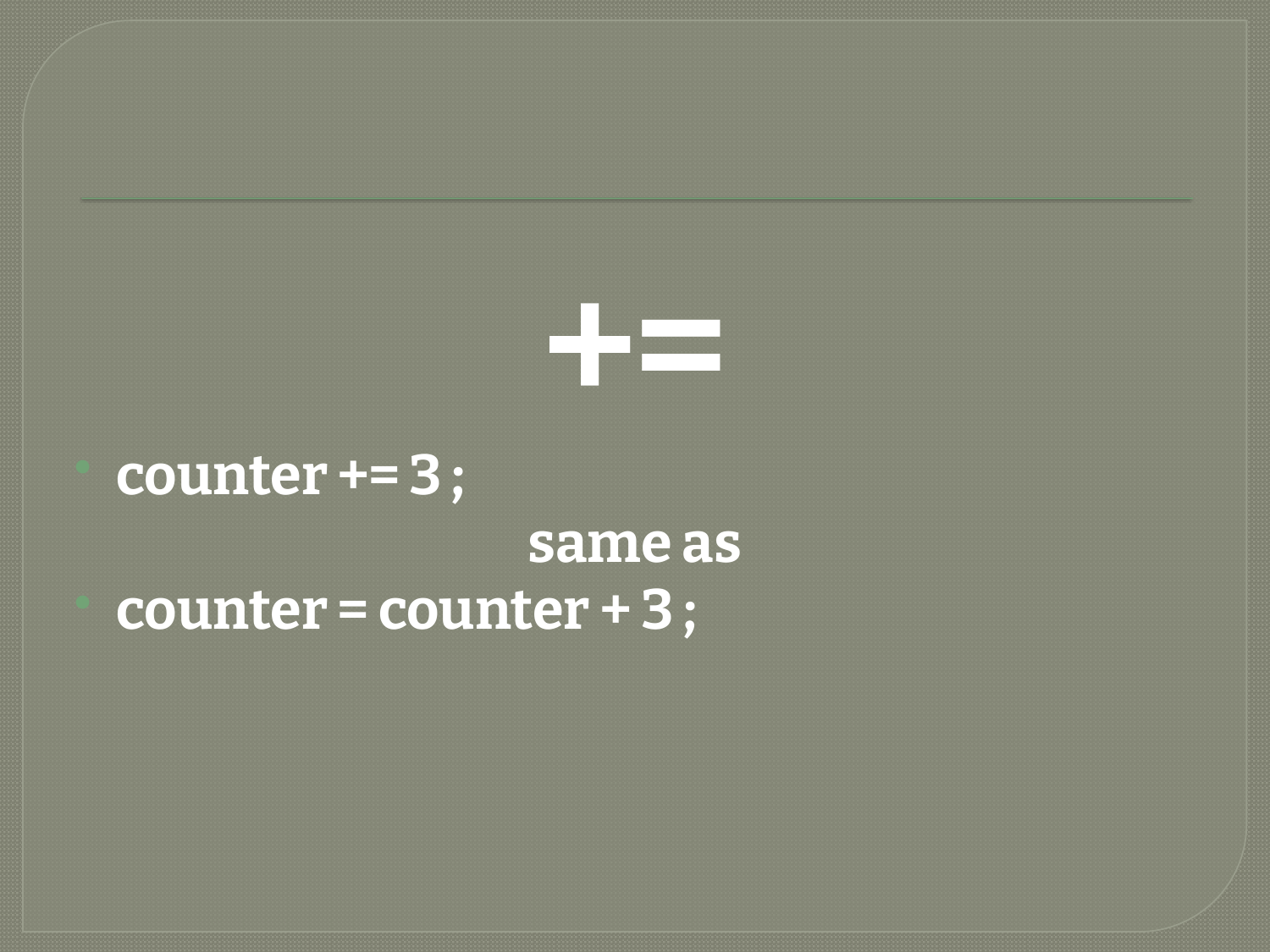

#
+=
counter += 3 ;
same as
counter = counter + 3 ;